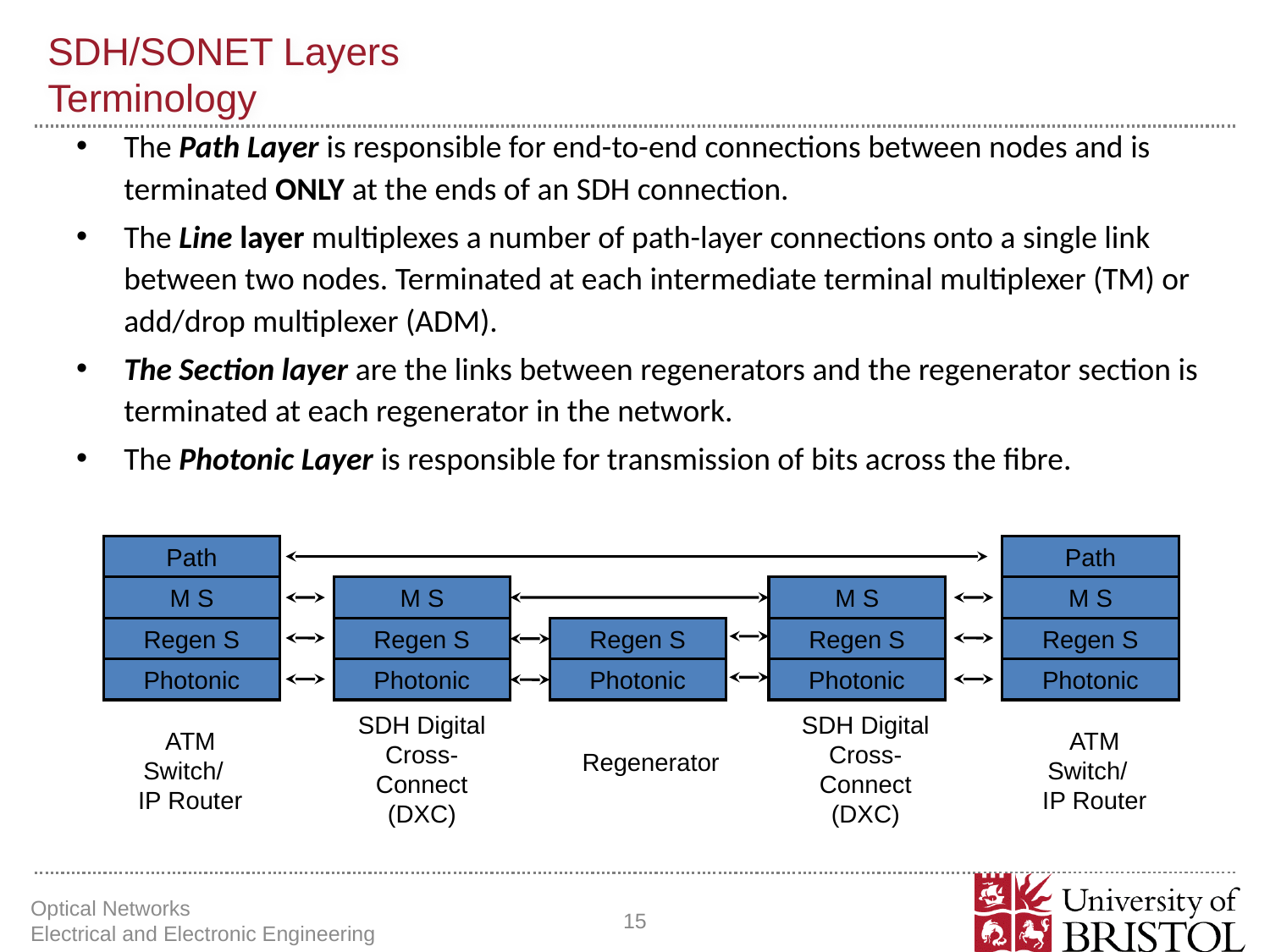

# SDH/SONET Layers Terminology
The Path Layer is responsible for end-to-end connections between nodes and is terminated ONLY at the ends of an SDH connection.
The Line layer multiplexes a number of path-layer connections onto a single link between two nodes. Terminated at each intermediate terminal multiplexer (TM) or add/drop multiplexer (ADM).
The Section layer are the links between regenerators and the regenerator section is terminated at each regenerator in the network.
The Photonic Layer is responsible for transmission of bits across the fibre.
Path
M S
Regen S
Photonic
Path

M S
M S
M S

Regen S
Regen S
Regen S
Regen S

Photonic
Photonic
Photonic
Photonic

SDH Digital Cross- Connect (DXC)
SDH Digital Cross- Connect (DXC)
ATM Switch/   IP Router
ATM Switch/   IP Router
Regenerator
Optical Networks                                                 Electrical and Electronic Engineering
15